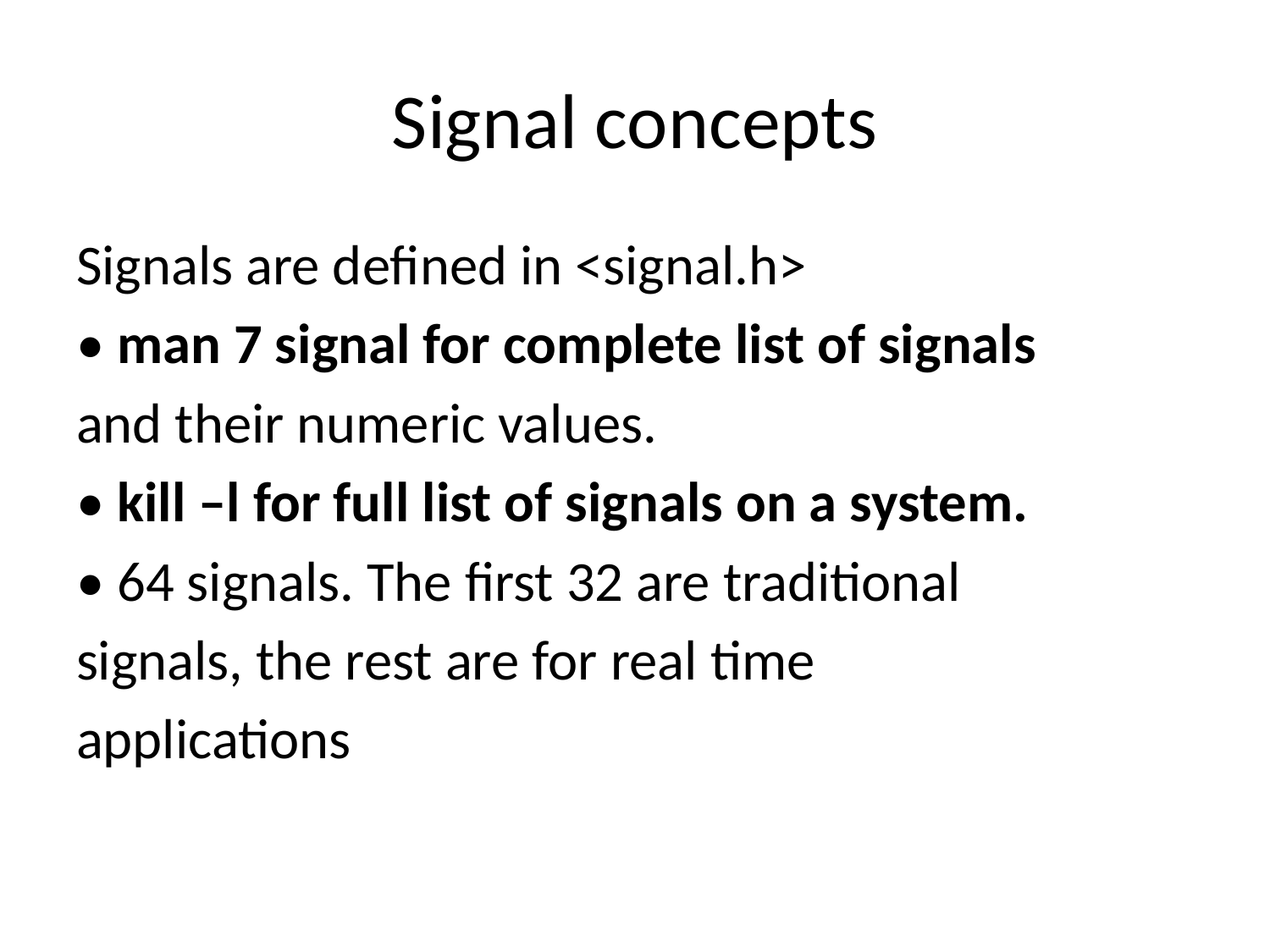

# Signal concepts
Signals are defined in <signal.h>
• man 7 signal for complete list of signals
and their numeric values.
• kill –l for full list of signals on a system.
• 64 signals. The first 32 are traditional
signals, the rest are for real time
applications